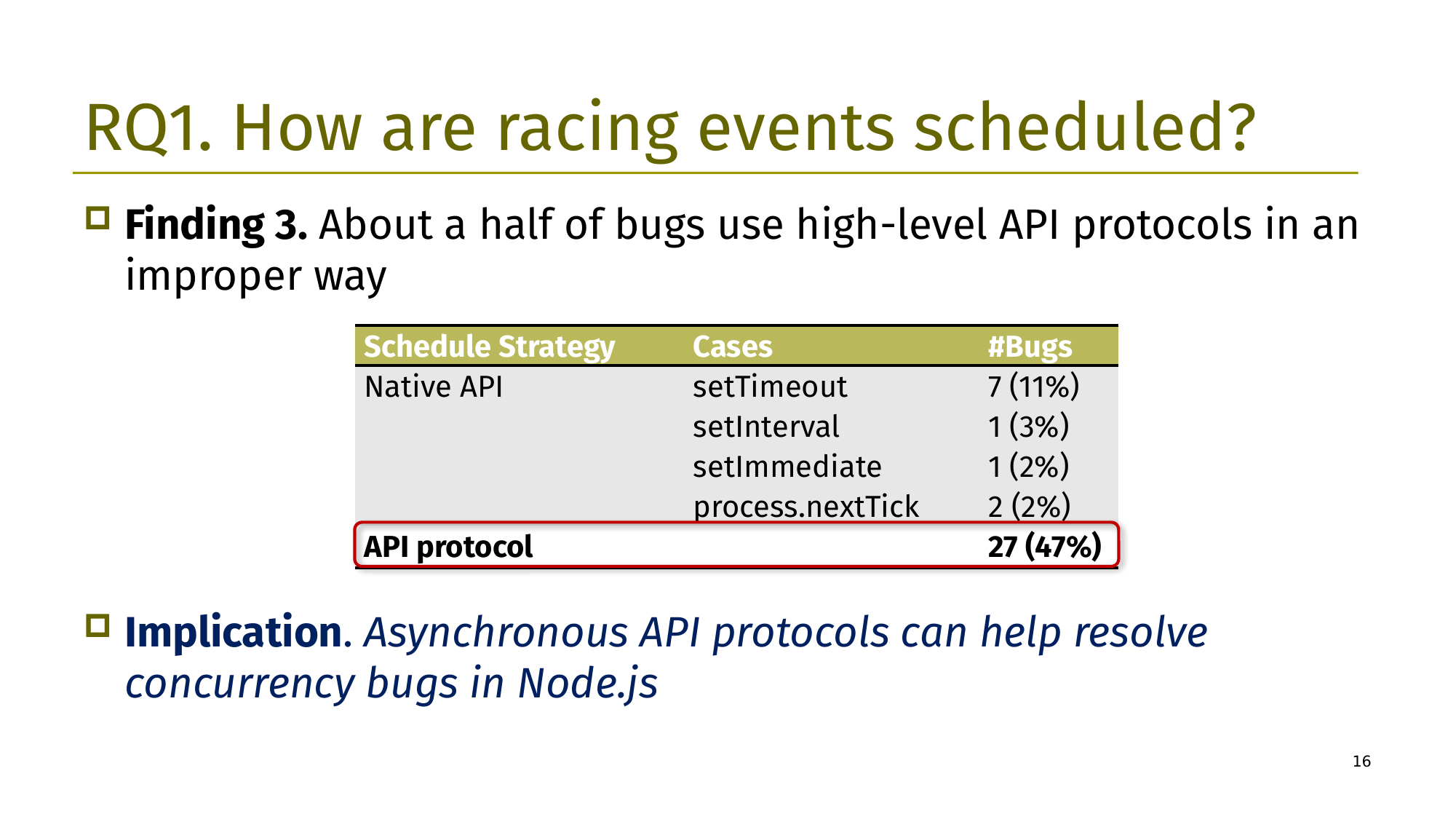

# RQ1. How are racing events scheduled?
Finding 3. About a half of bugs use high-level API protocols in an improper way

Implication. Asynchronous API protocols can help resolve concurrency bugs in Node.js
| Schedule Strategy | Cases | #Bugs |
| --- | --- | --- |
| Native API | setTimeout setInterval setImmediate process.nextTick | 7 (11%) 1 (3%) 1 (2%) 2 (2%) |
| API protocol |  | 27 (47%) |

16